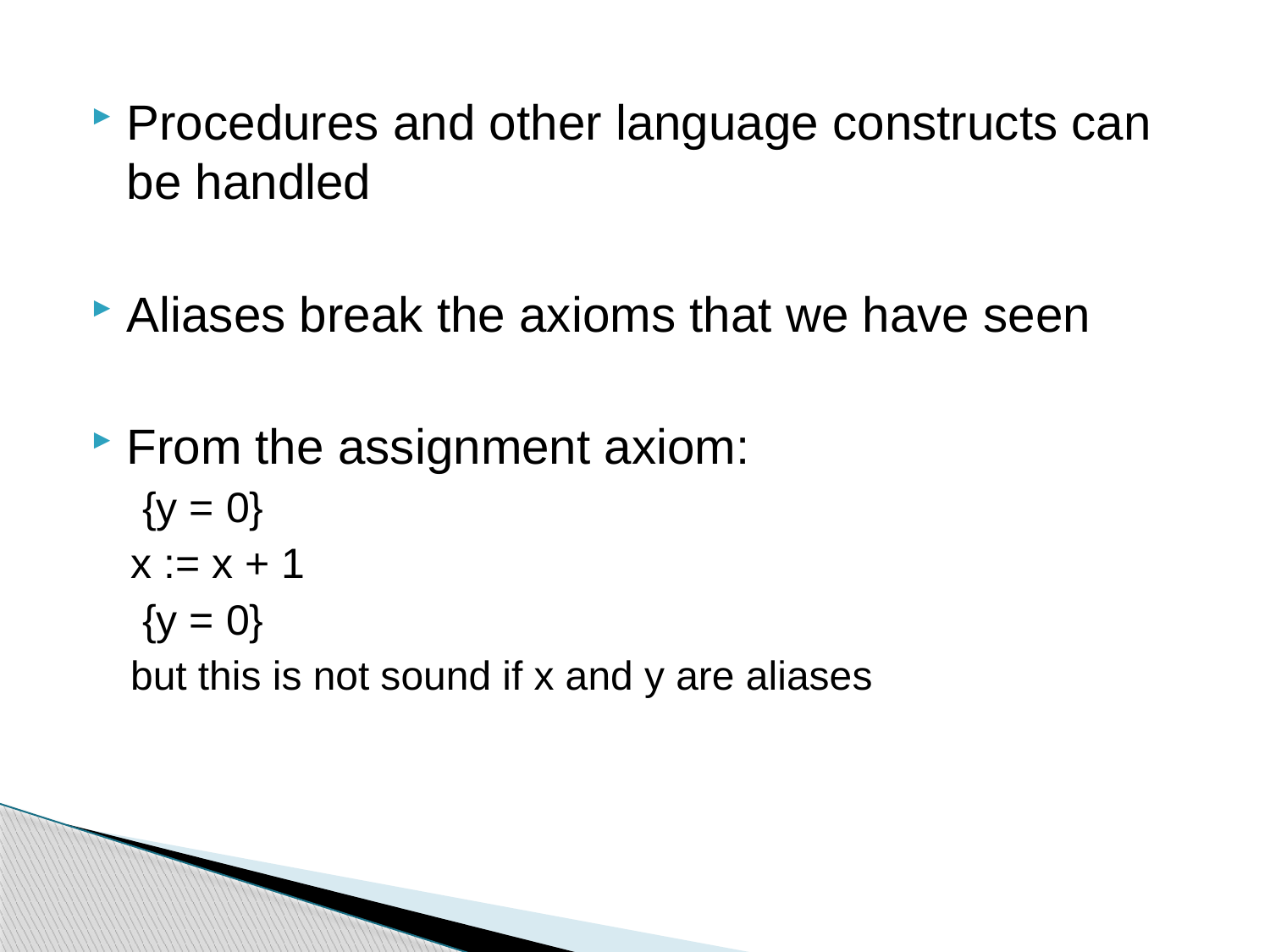

Procedures and other language constructs can be handled

Aliases break the axioms that we have seen

From the assignment axiom:
 {y = 0}
x := x + 1
 {y = 0}
but this is not sound if x and y are aliases